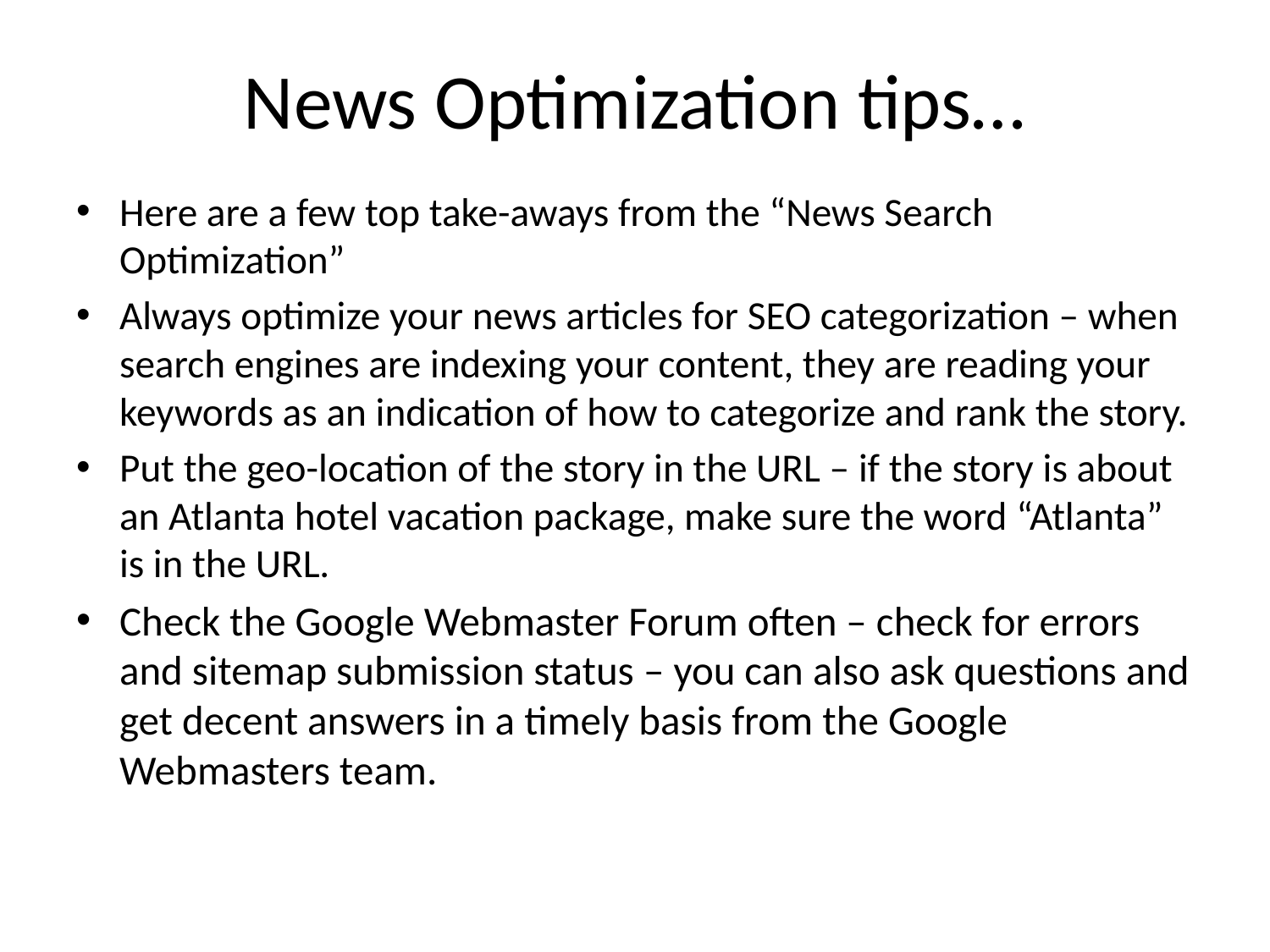

# News Optimization tips…
Here are a few top take-aways from the “News Search Optimization”
Always optimize your news articles for SEO categorization – when search engines are indexing your content, they are reading your keywords as an indication of how to categorize and rank the story.
Put the geo-location of the story in the URL – if the story is about an Atlanta hotel vacation package, make sure the word “Atlanta” is in the URL.
Check the Google Webmaster Forum often – check for errors and sitemap submission status – you can also ask questions and get decent answers in a timely basis from the Google Webmasters team.